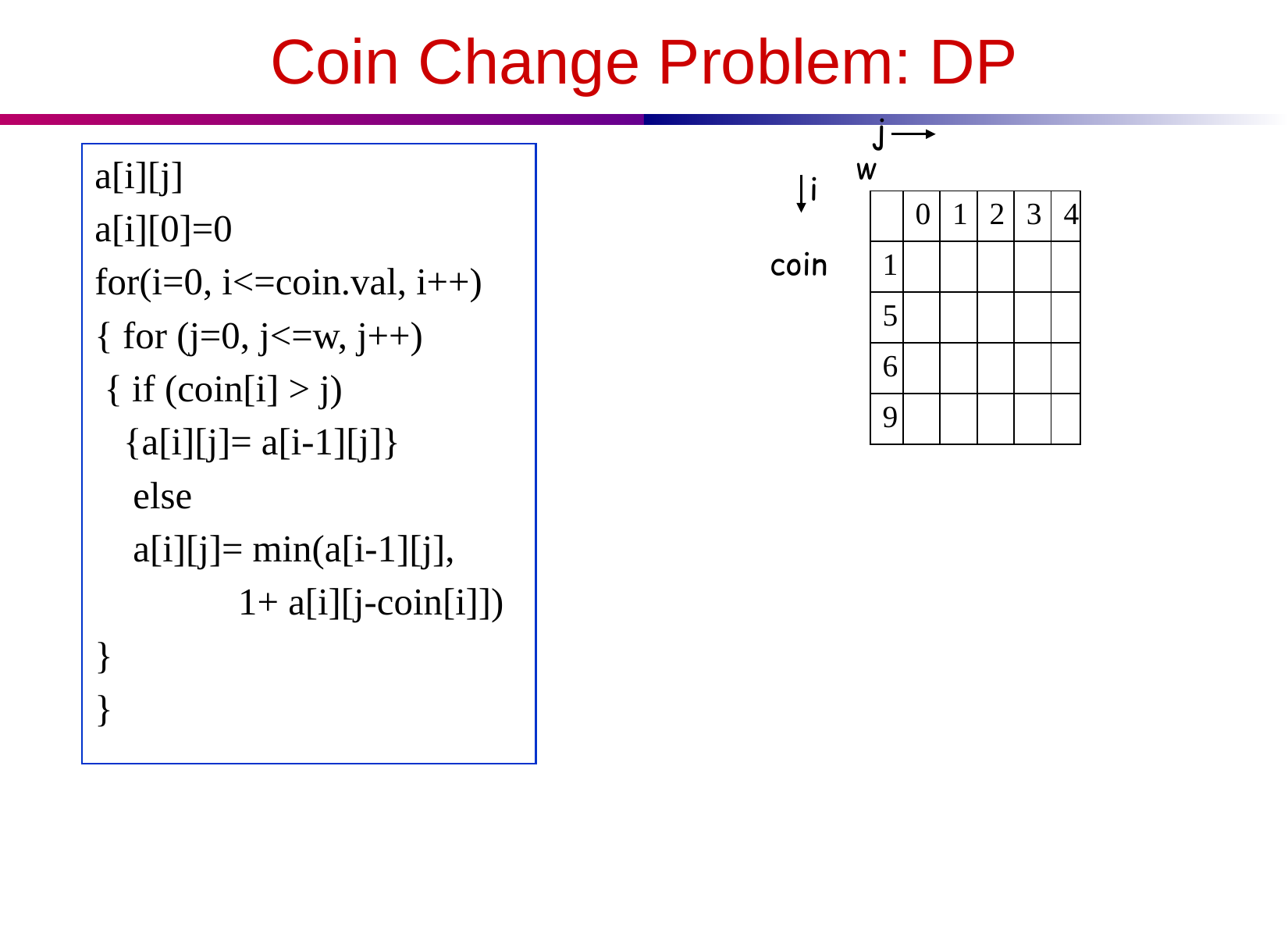

# Coin Change Problem: DP
j
w
a[i][j]
a[i][0]=0
for(i=0, i<=coin.val, i++)
{ for (j=0, j<=w, j++)
 { if (coin[i] > j)
   {a[i][j]= a[i-1][j]}
    else
    a[i][j]= min(a[i-1][j],
               1+ a[i][j-coin[i]])
}
}
i

coin
|  | 0 | 1 | 2 | 3 | 4 |
| --- | --- | --- | --- | --- | --- |
| 1 |  |  |  |  |  |
| 5 |  |  |  |  |  |
| 6 |  |  |  |  |  |
| 9 |  |  |  |  |  |